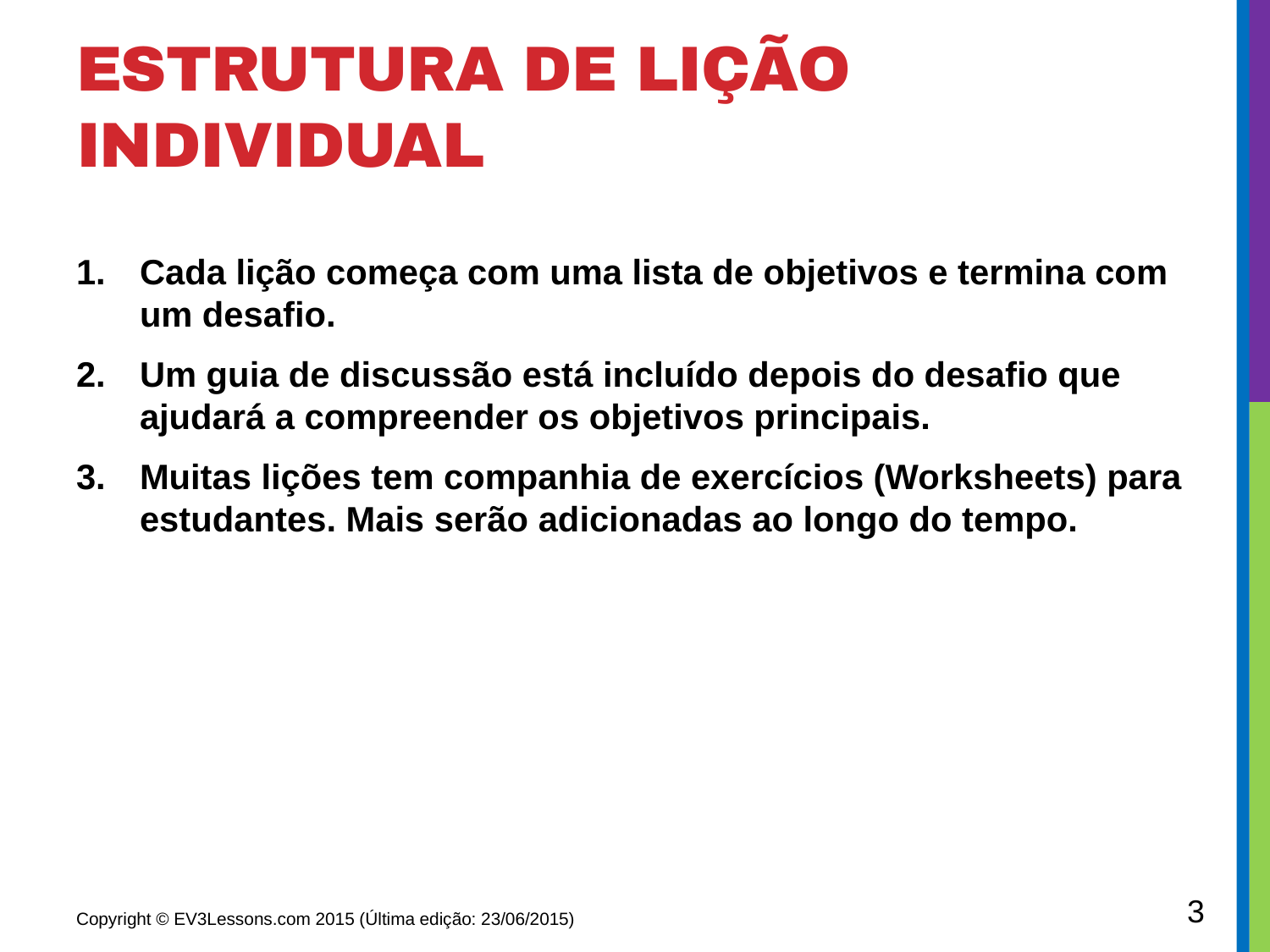

# ESTRUTURA DE LIÇÃO INDIVIDUAL
Cada lição começa com uma lista de objetivos e termina com um desafio.
Um guia de discussão está incluído depois do desafio que ajudará a compreender os objetivos principais.
Muitas lições tem companhia de exercícios (Worksheets) para estudantes. Mais serão adicionadas ao longo do tempo.

3
Copyright © EV3Lessons.com 2015 (Última edição: 23/06/2015)